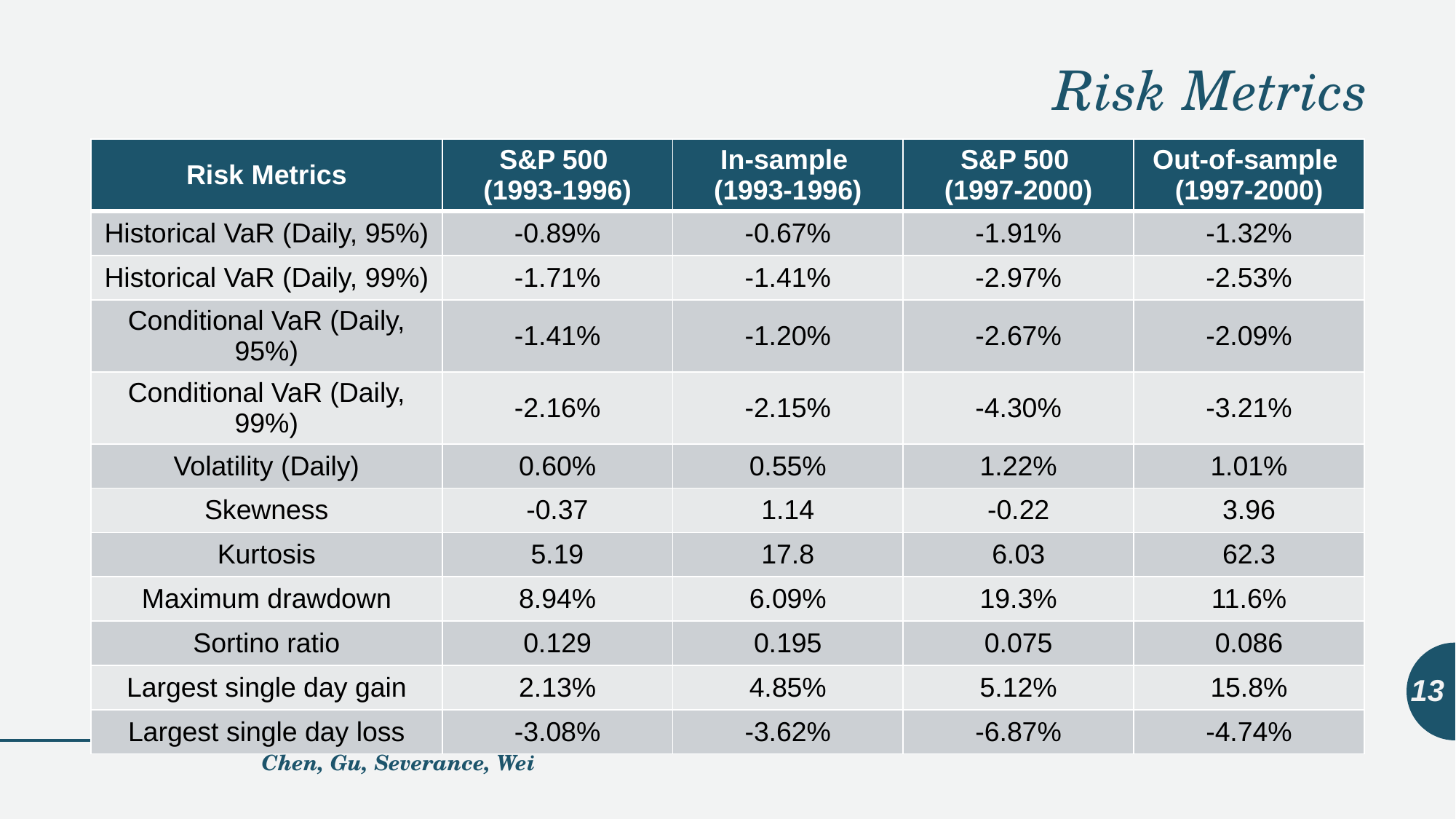

# Risk Metrics
| Risk Metrics | S&P 500 (1993-1996) | In-sample (1993-1996) | S&P 500 (1997-2000) | Out-of-sample (1997-2000) |
| --- | --- | --- | --- | --- |
| Historical VaR (Daily, 95%) | -0.89% | -0.67% | -1.91% | -1.32% |
| Historical VaR (Daily, 99%) | -1.71% | -1.41% | -2.97% | -2.53% |
| Conditional VaR (Daily, 95%) | -1.41% | -1.20% | -2.67% | -2.09% |
| Conditional VaR (Daily, 99%) | -2.16% | -2.15% | -4.30% | -3.21% |
| Volatility (Daily) | 0.60% | 0.55% | 1.22% | 1.01% |
| Skewness | -0.37 | 1.14 | -0.22 | 3.96 |
| Kurtosis | 5.19 | 17.8 | 6.03 | 62.3 |
| Maximum drawdown | 8.94% | 6.09% | 19.3% | 11.6% |
| Sortino ratio | 0.129 | 0.195 | 0.075 | 0.086 |
| Largest single day gain | 2.13% | 4.85% | 5.12% | 15.8% |
| Largest single day loss | -3.08% | -3.62% | -6.87% | -4.74% |
13
Chen, Gu, Severance, Wei